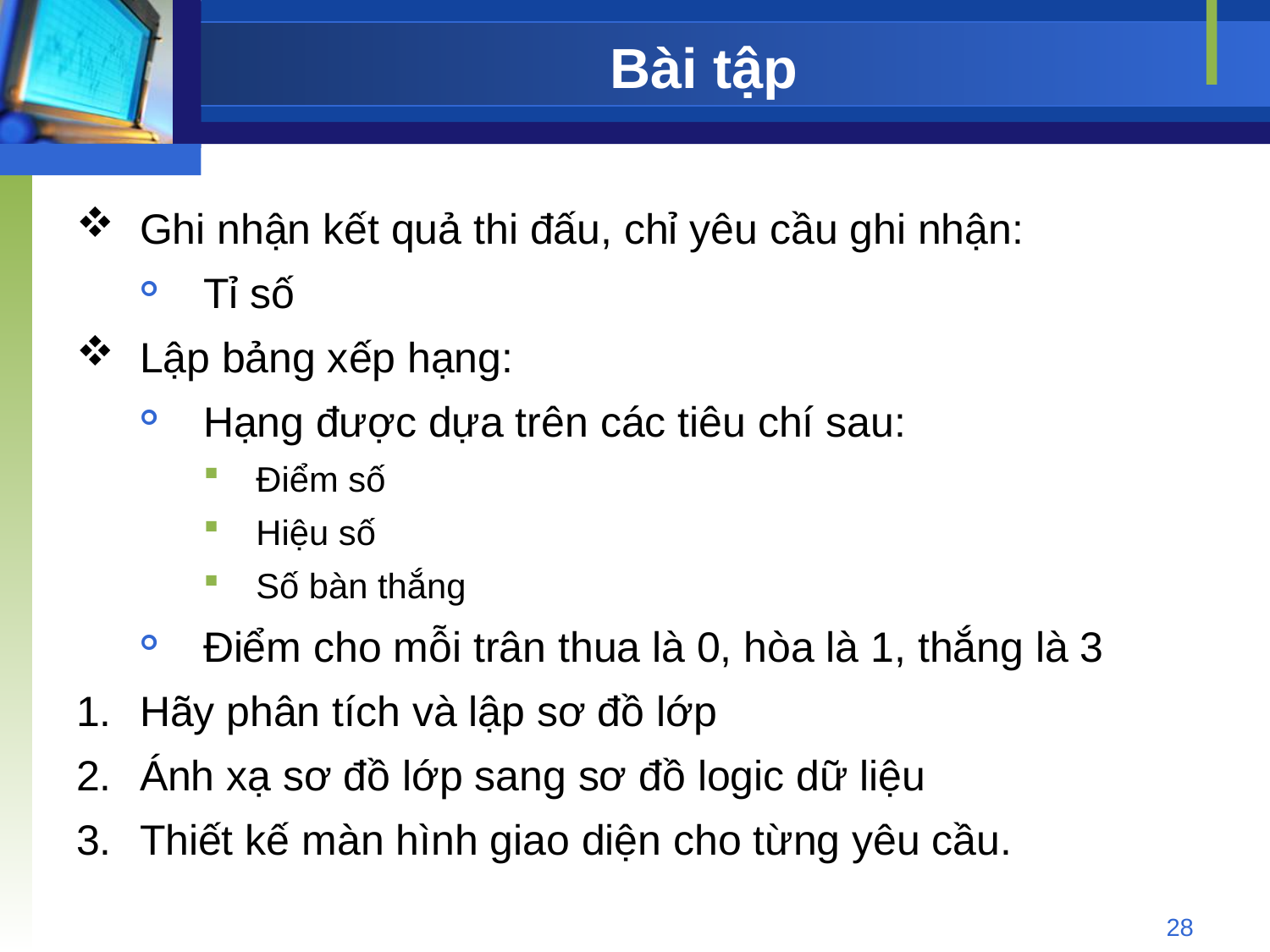

# Bài tập
Ghi nhận kết quả thi đấu, chỉ yêu cầu ghi nhận:
Tỉ số
Lập bảng xếp hạng:
Hạng được dựa trên các tiêu chí sau:
Điểm số
Hiệu số
Số bàn thắng
Điểm cho mỗi trân thua là 0, hòa là 1, thắng là 3
Hãy phân tích và lập sơ đồ lớp
Ánh xạ sơ đồ lớp sang sơ đồ logic dữ liệu
Thiết kế màn hình giao diện cho từng yêu cầu.
28